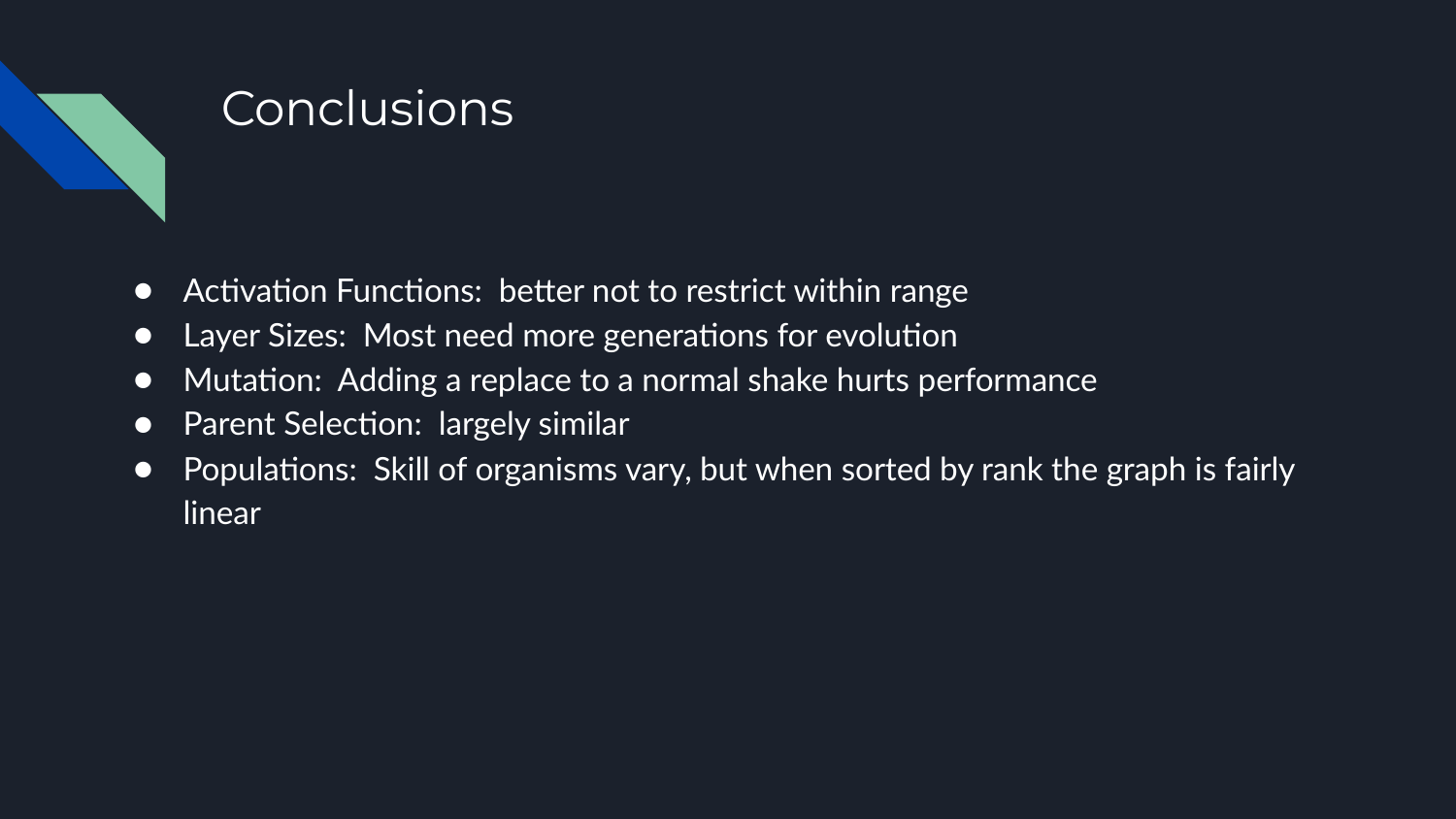

# Conclusions
Activation Functions:  better not to restrict within range
Layer Sizes:  Most need more generations for evolution
Mutation:  Adding a replace to a normal shake hurts performance
Parent Selection:  largely similar
Populations:  Skill of organisms vary, but when sorted by rank the graph is fairly linear